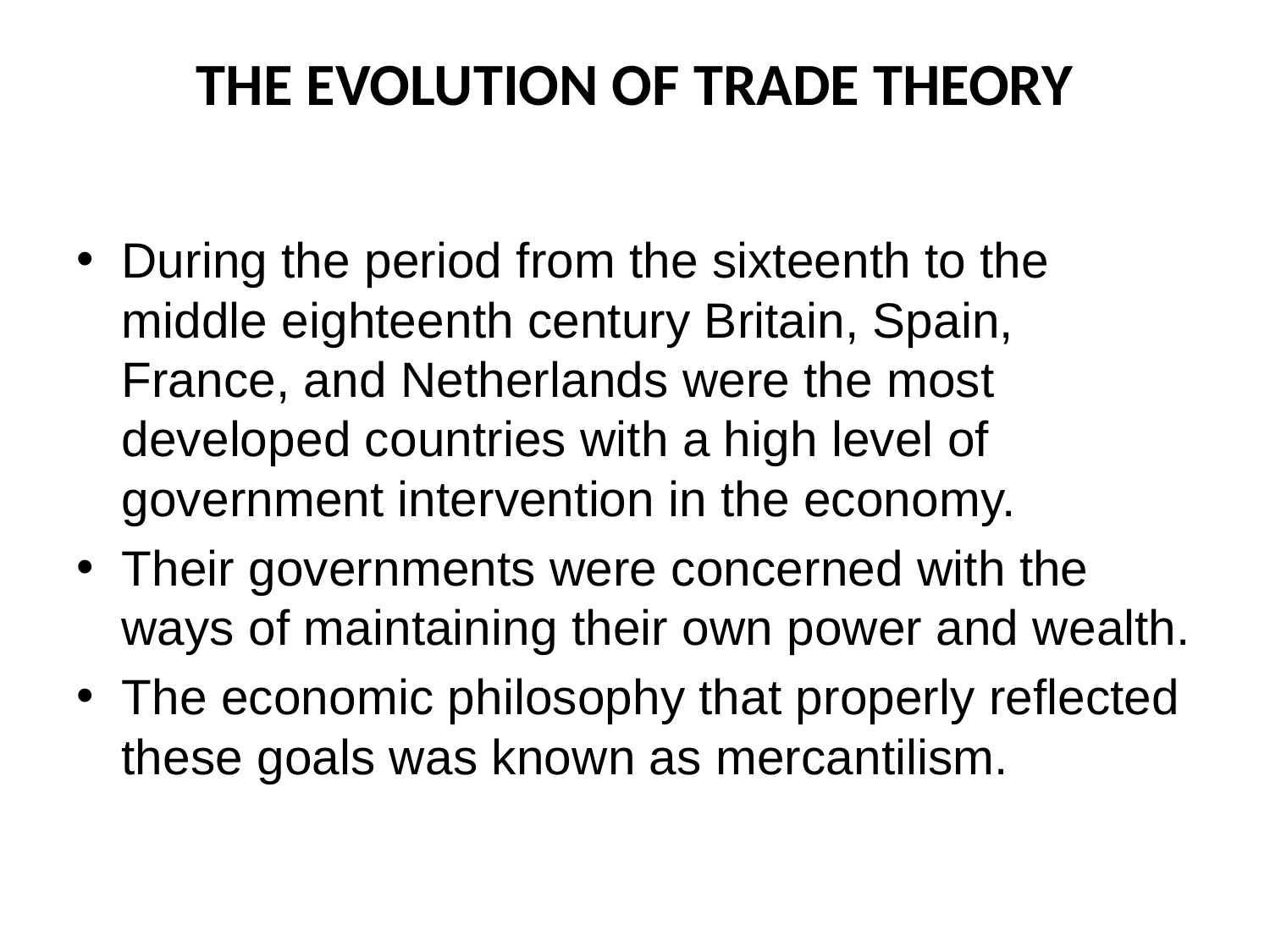

# THE EVOLUTION OF TRADE THEORY
During the period from the sixteenth to the middle eighteenth century Britain, Spain, France, and Netherlands were the most developed countries with a high level of government intervention in the economy.
Their governments were concerned with the ways of maintaining their own power and wealth.
The economic philosophy that properly reflected these goals was known as mercantilism.